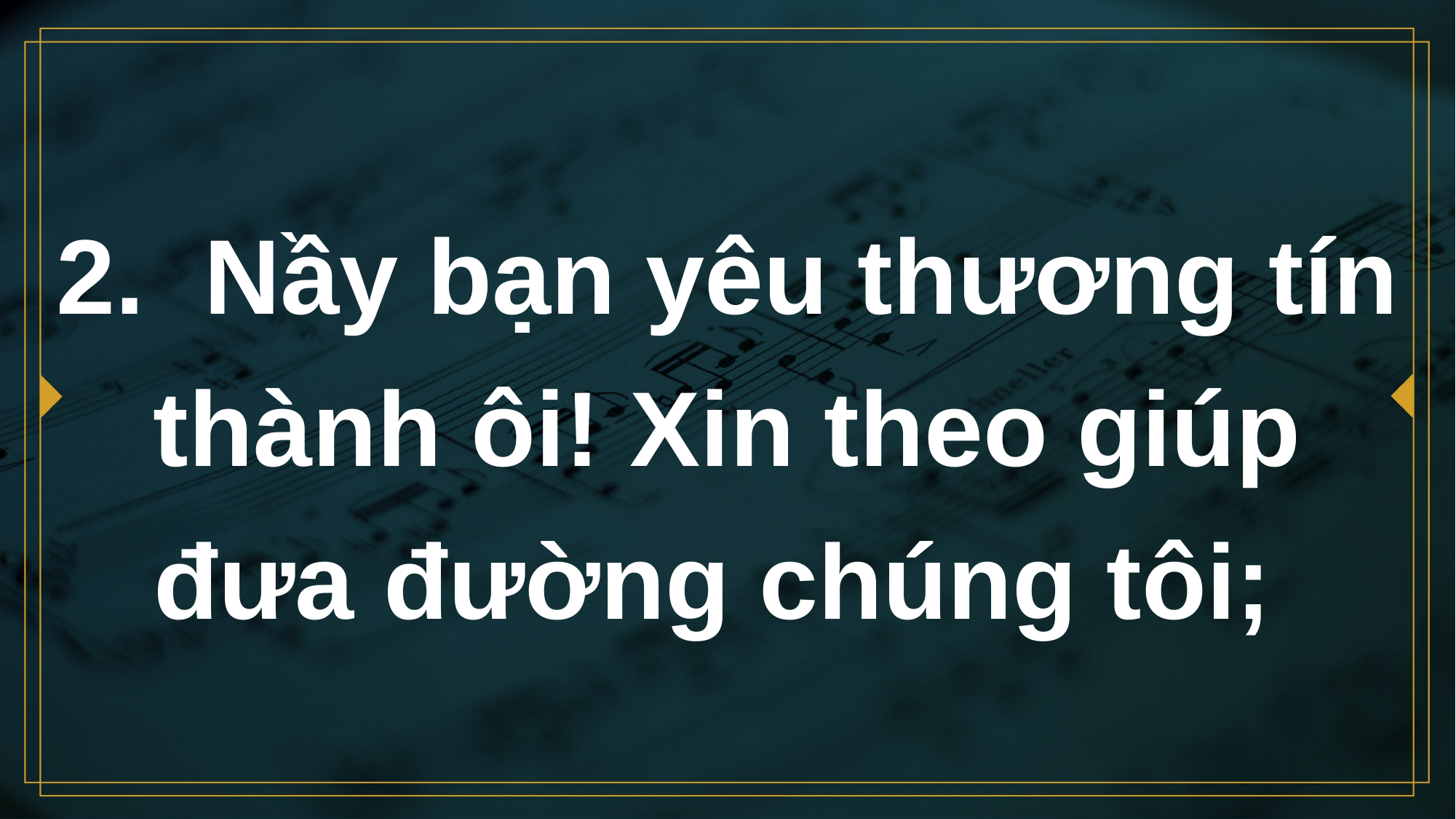

# 2.  Nầy bạn yêu thương tín thành ôi! Xin theo giúp đưa đường chúng tôi;